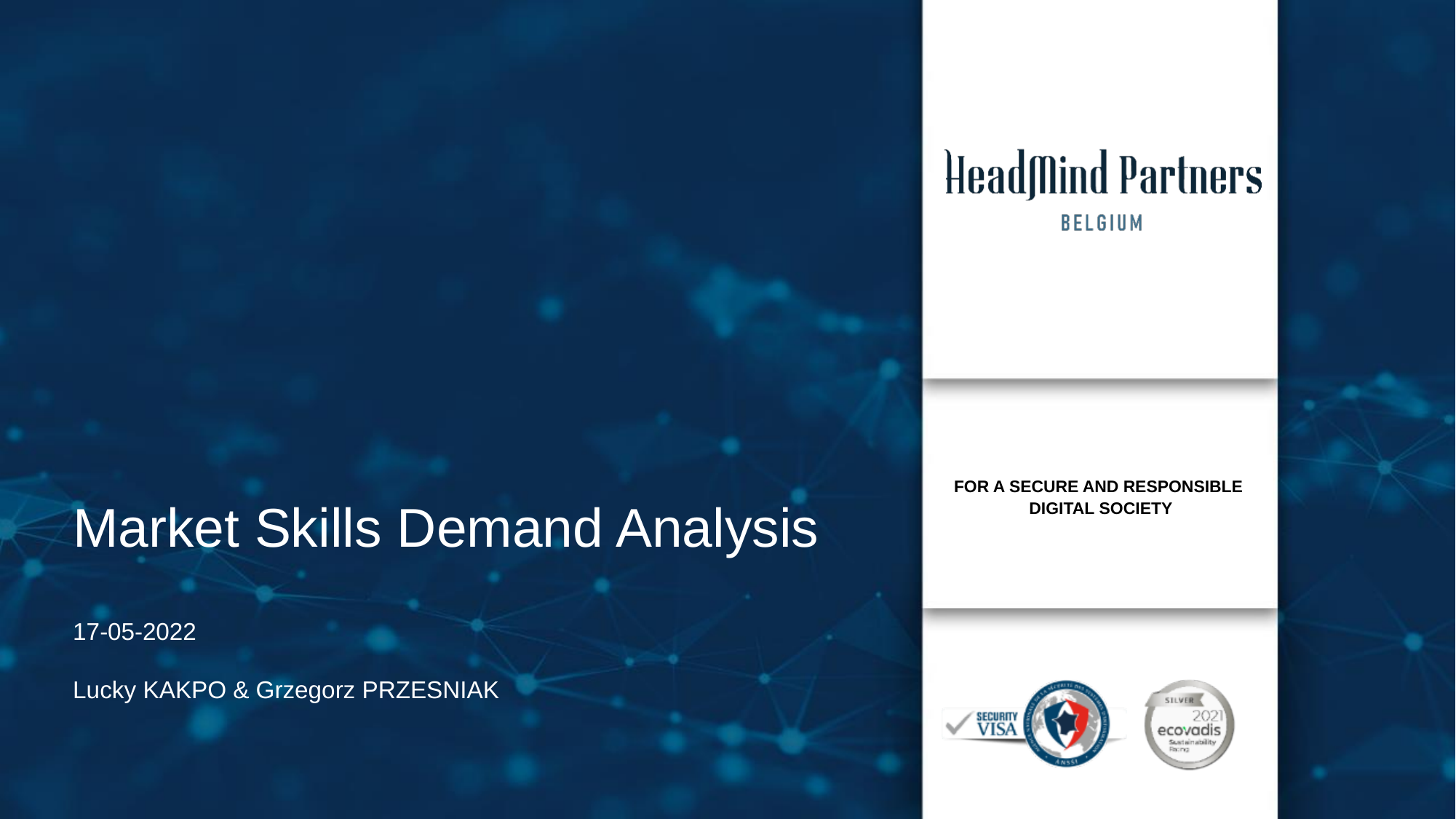

# Market Skills Demand Analysis
17-05-2022

Lucky KAKPO & Grzegorz PRZESNIAK